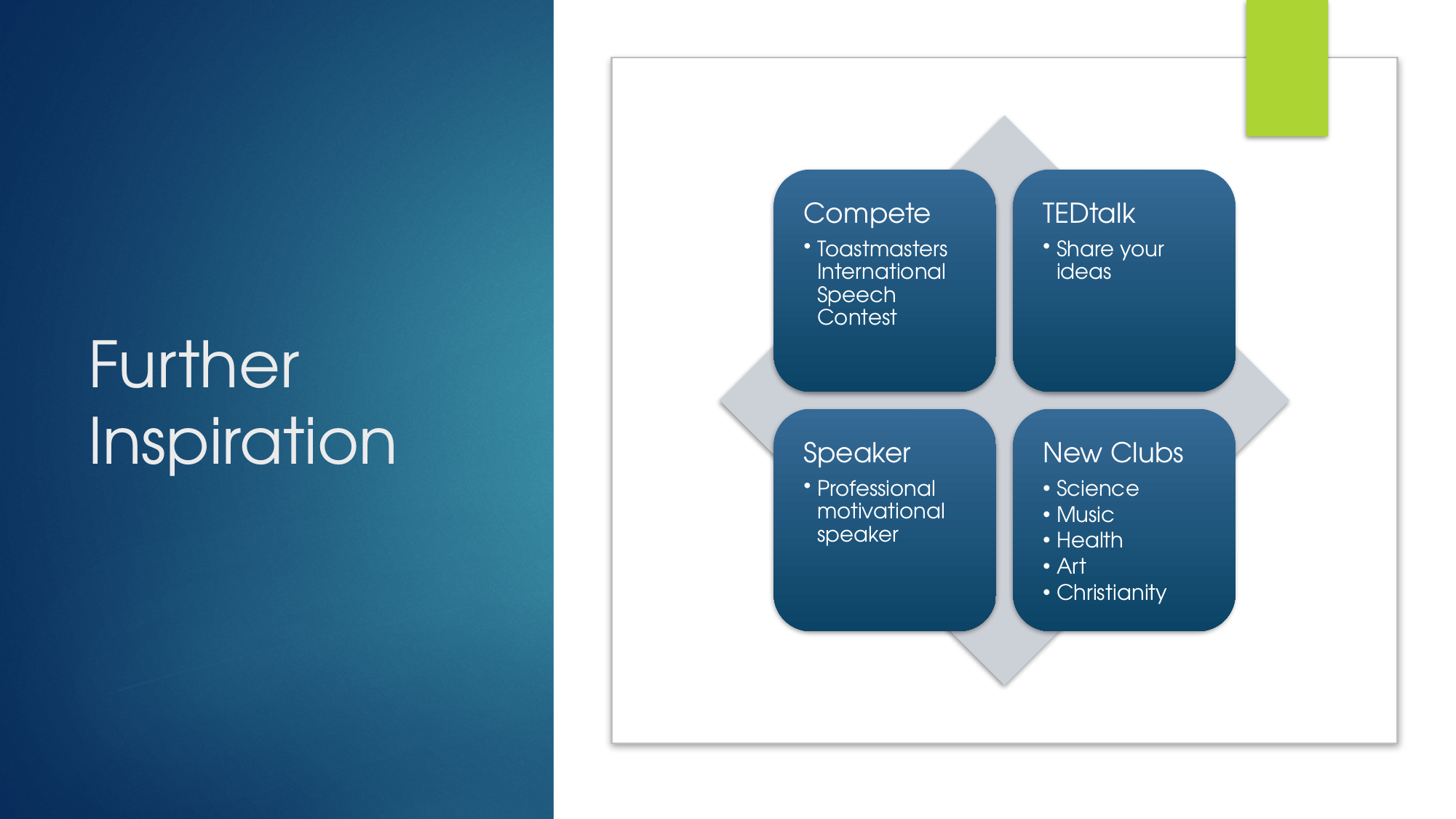

Compete
Toastmasters International Speech Contest
TEDtalk
Share your ideas
Speaker
Professional motivational speaker
New Clubs
Science
Music
Health
Art
Christianity
# Further Inspiration